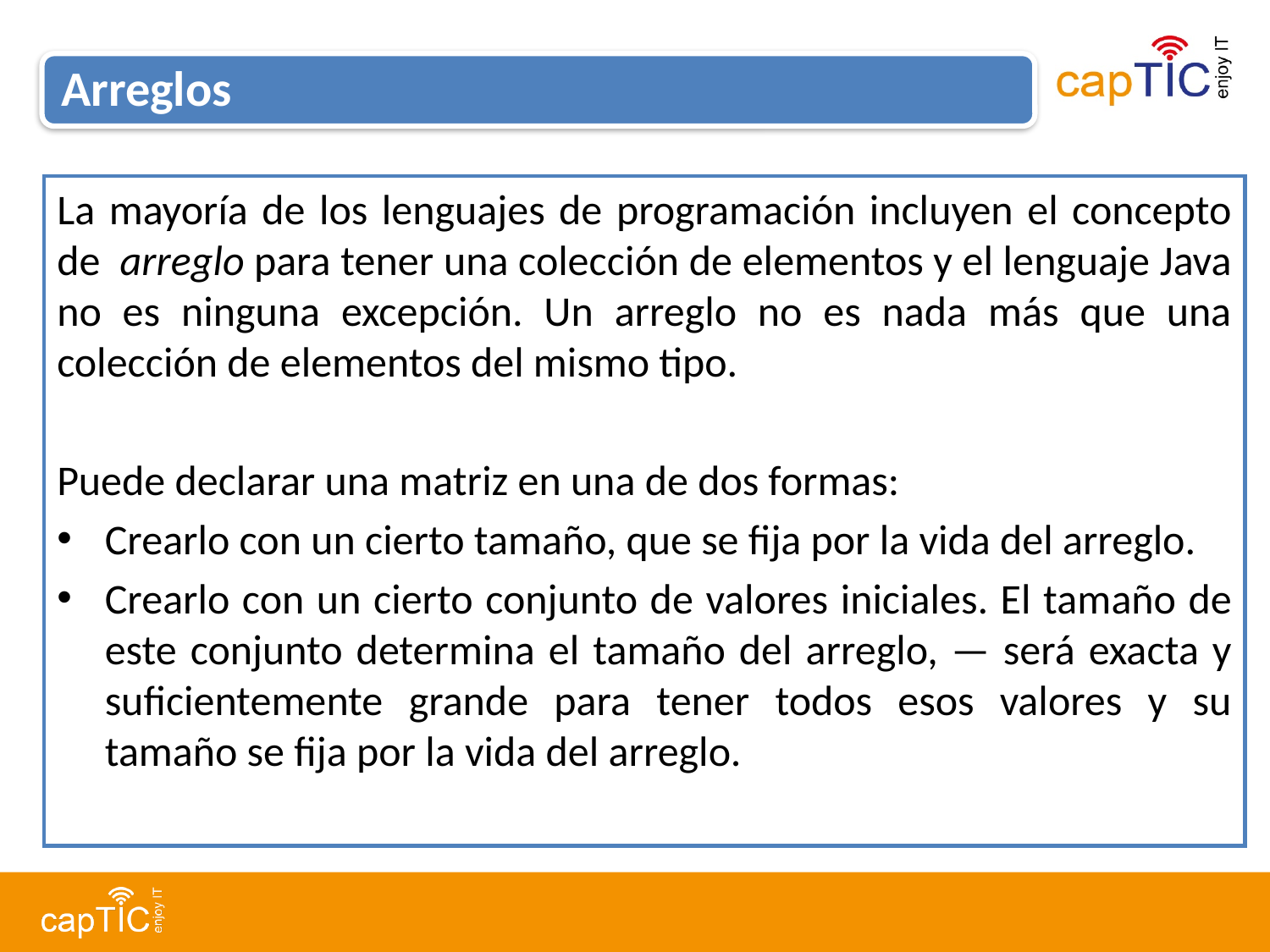

Arreglos
La mayoría de los lenguajes de programación incluyen el concepto de  arreglo para tener una colección de elementos y el lenguaje Java no es ninguna excepción. Un arreglo no es nada más que una colección de elementos del mismo tipo.

Puede declarar una matriz en una de dos formas:
Crearlo con un cierto tamaño, que se fija por la vida del arreglo.
Crearlo con un cierto conjunto de valores iniciales. El tamaño de este conjunto determina el tamaño del arreglo, — será exacta y suficientemente grande para tener todos esos valores y su tamaño se fija por la vida del arreglo.